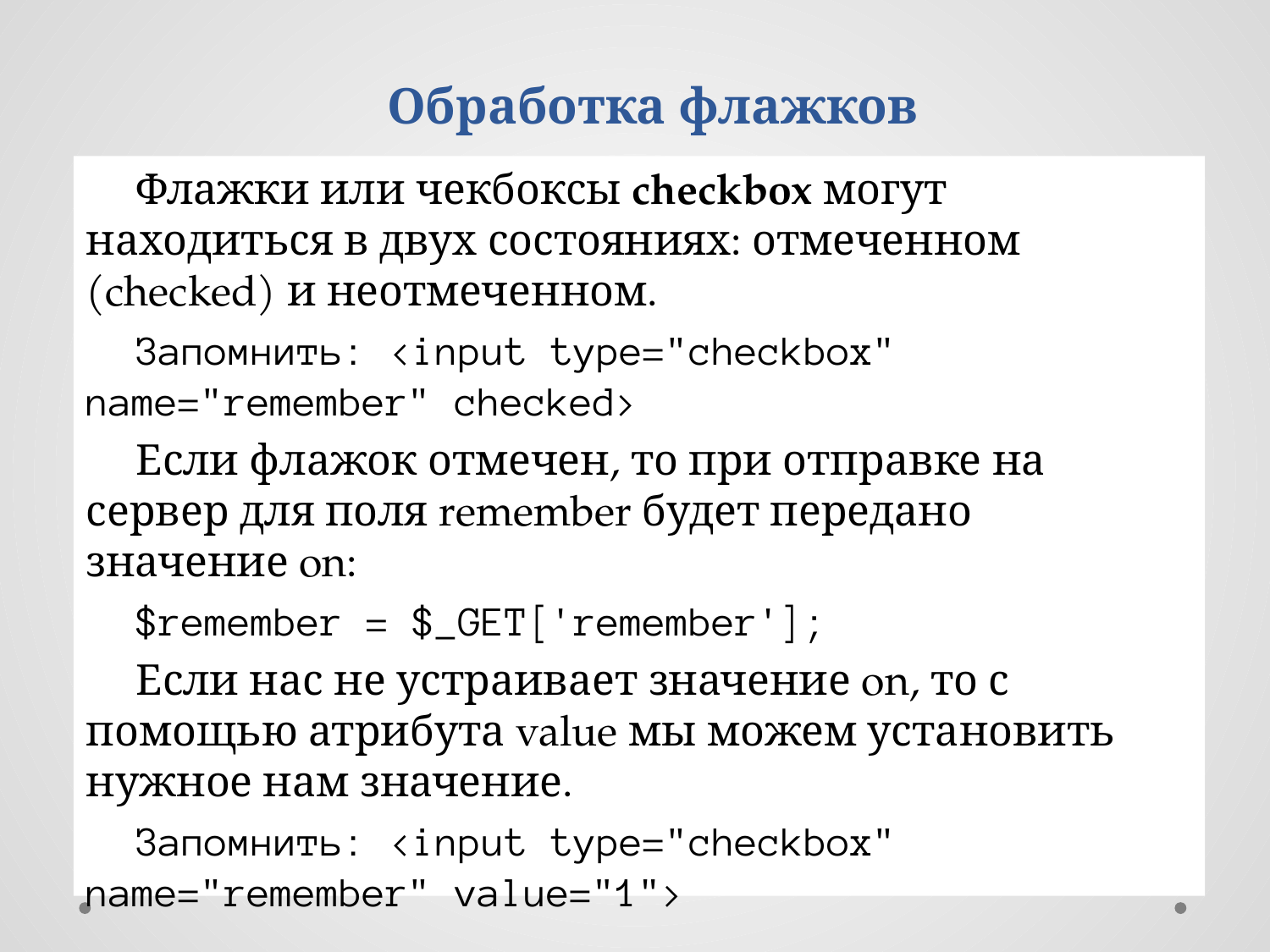

Обработка флажков
Флажки или чекбоксы checkbox могут находиться в двух состояниях: отмеченном (checked) и неотмеченном.
Запомнить: <input type="checkbox" name="remember" checked>
Если флажок отмечен, то при отправке на сервер для поля remember будет передано значение on:
$remember = $_GET['remember'];
Если нас не устраивает значение on, то с помощью атрибута value мы можем установить нужное нам значение.
Запомнить: <input type="checkbox" name="remember" value="1">